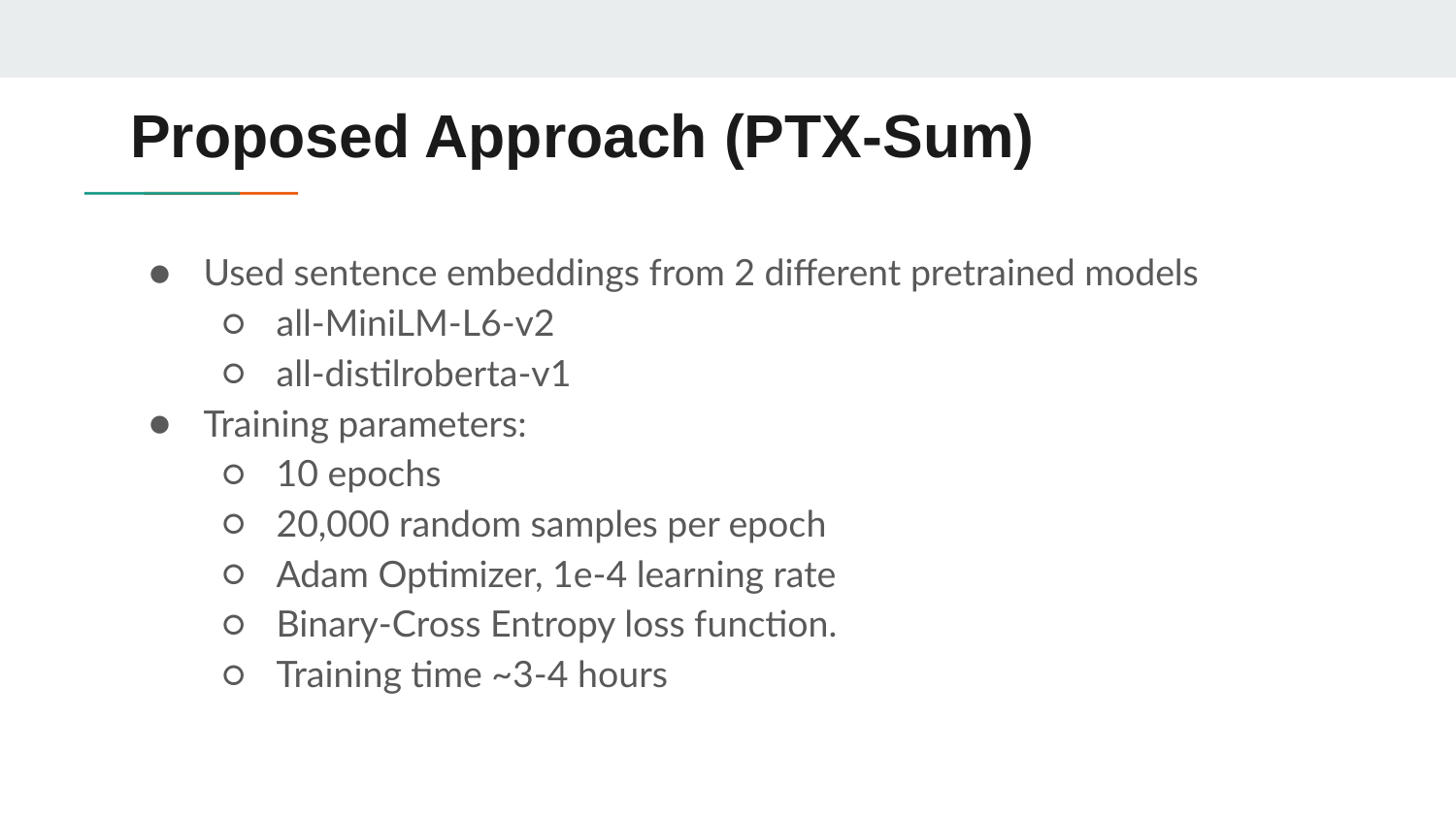

# Proposed Approach (PTX-Sum)
Used sentence embeddings from 2 different pretrained models
all-MiniLM-L6-v2
all-distilroberta-v1
Training parameters:
10 epochs
20,000 random samples per epoch
Adam Optimizer, 1e-4 learning rate
Binary-Cross Entropy loss function.
Training time ~3-4 hours